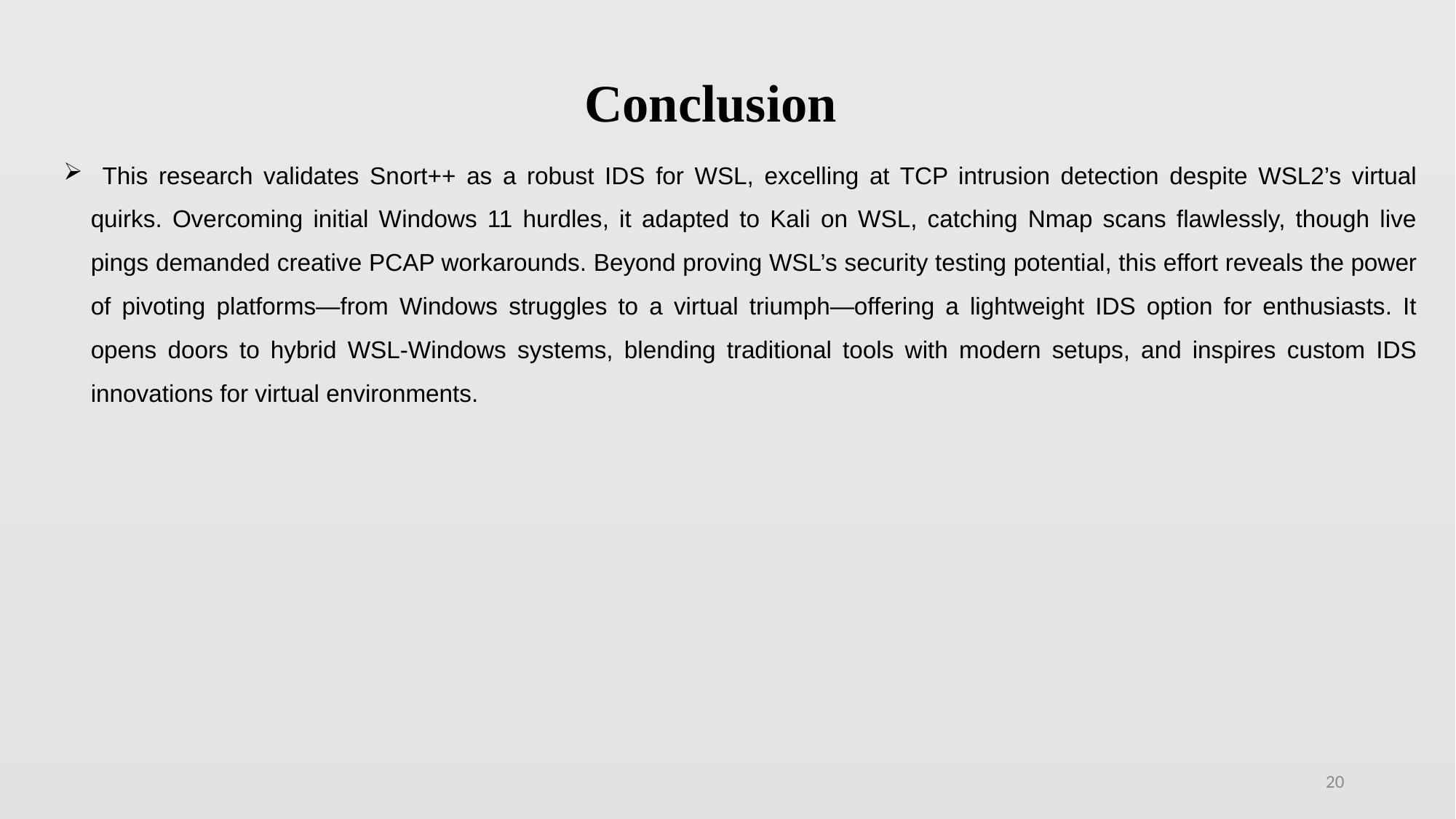

# Conclusion
 This research validates Snort++ as a robust IDS for WSL, excelling at TCP intrusion detection despite WSL2’s virtual quirks. Overcoming initial Windows 11 hurdles, it adapted to Kali on WSL, catching Nmap scans flawlessly, though live pings demanded creative PCAP workarounds. Beyond proving WSL’s security testing potential, this effort reveals the power of pivoting platforms—from Windows struggles to a virtual triumph—offering a lightweight IDS option for enthusiasts. It opens doors to hybrid WSL-Windows systems, blending traditional tools with modern setups, and inspires custom IDS innovations for virtual environments.
20